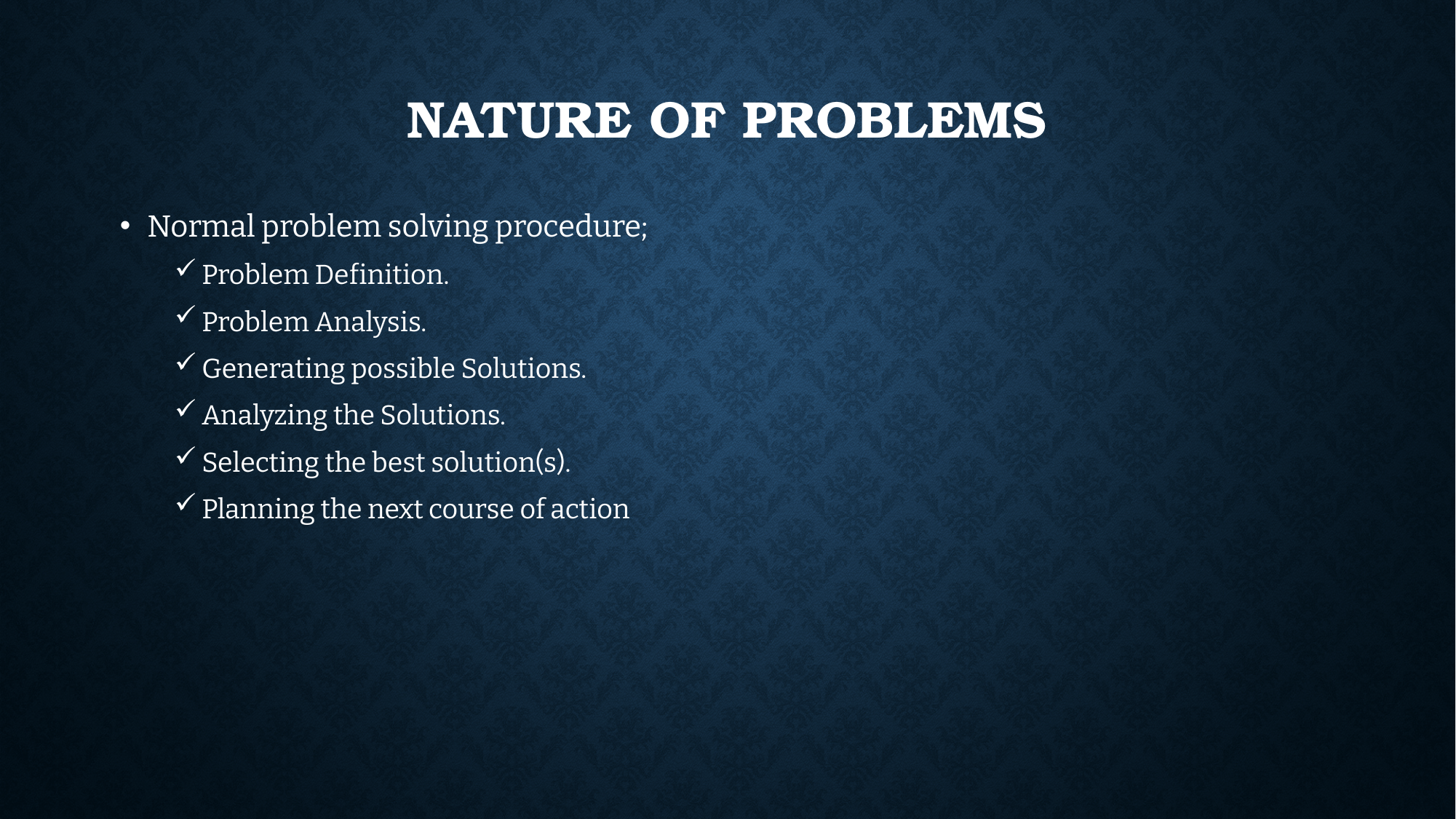

# Nature of problems
Normal problem solving procedure;
Problem Definition.
Problem Analysis.
Generating possible Solutions.
Analyzing the Solutions.
Selecting the best solution(s).
Planning the next course of action